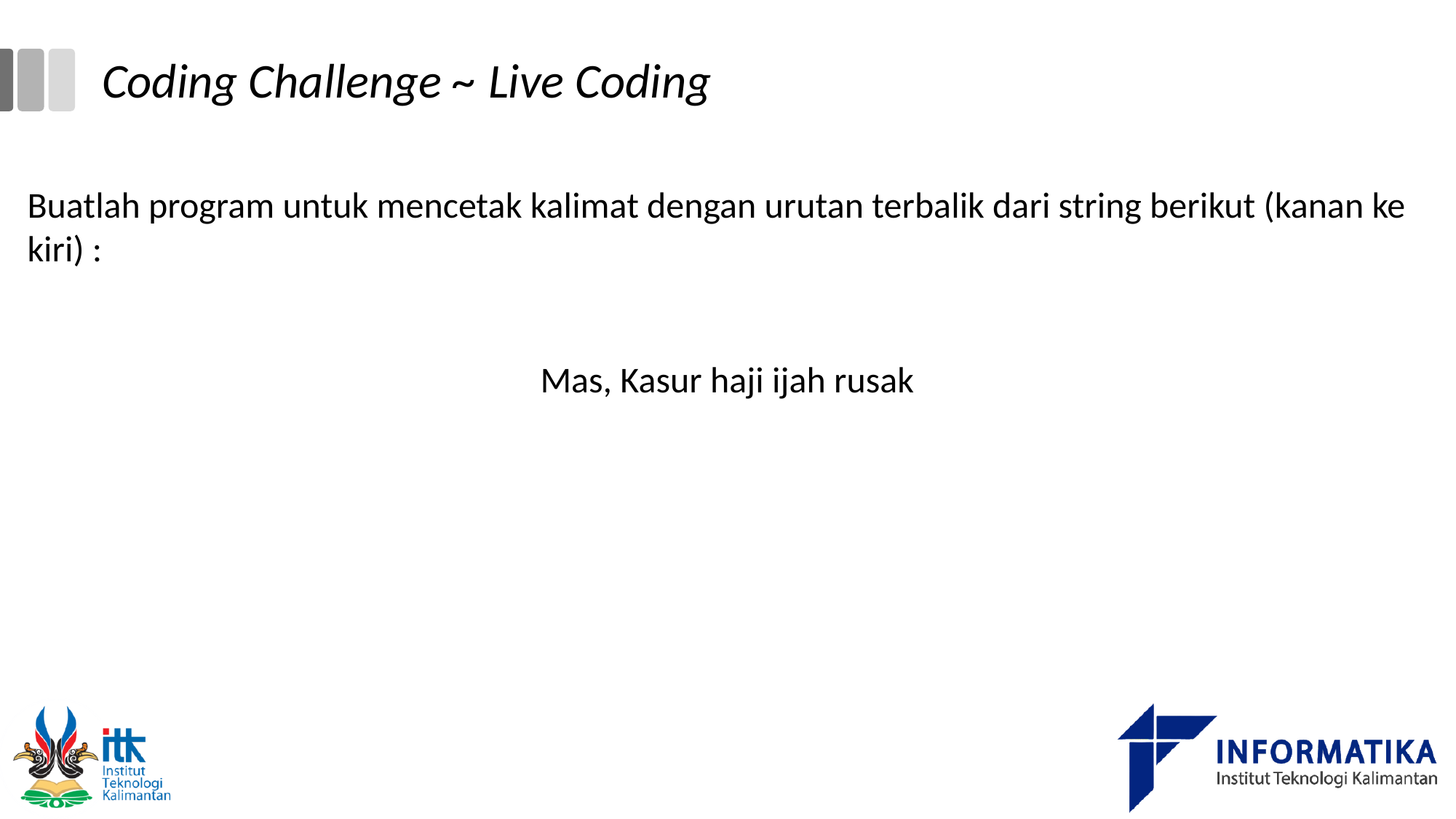

# Coding Challenge ~ Live Coding

Buatlah program untuk mencetak kalimat dengan urutan terbalik dari string berikut (kanan ke kiri) :

 Mas, Kasur haji ijah rusak